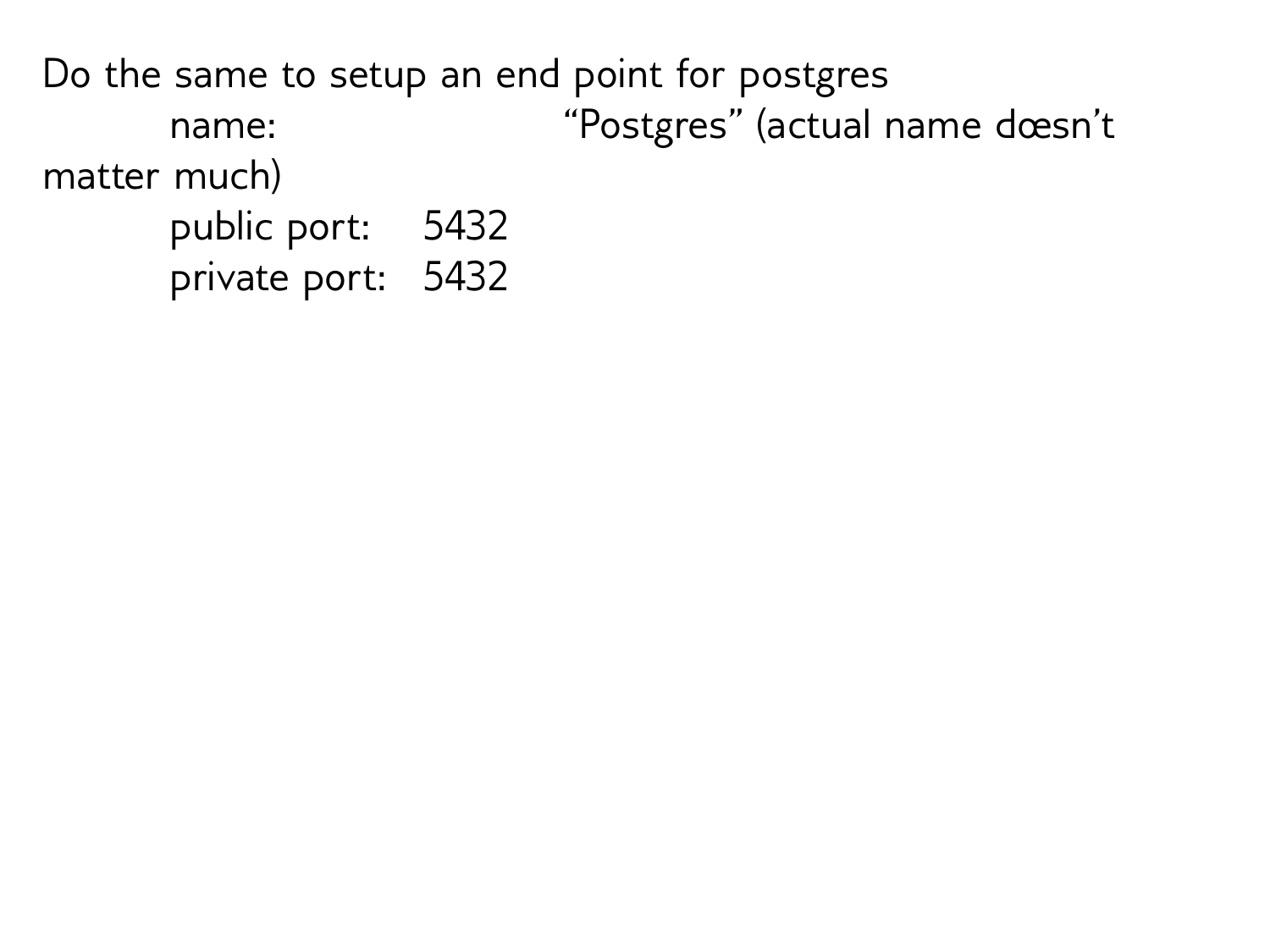

Do the same to setup an end point for postgres
	name:			 “Postgres” (actual name doesn’t matter much)
	public port: 	5432
	private port: 	5432